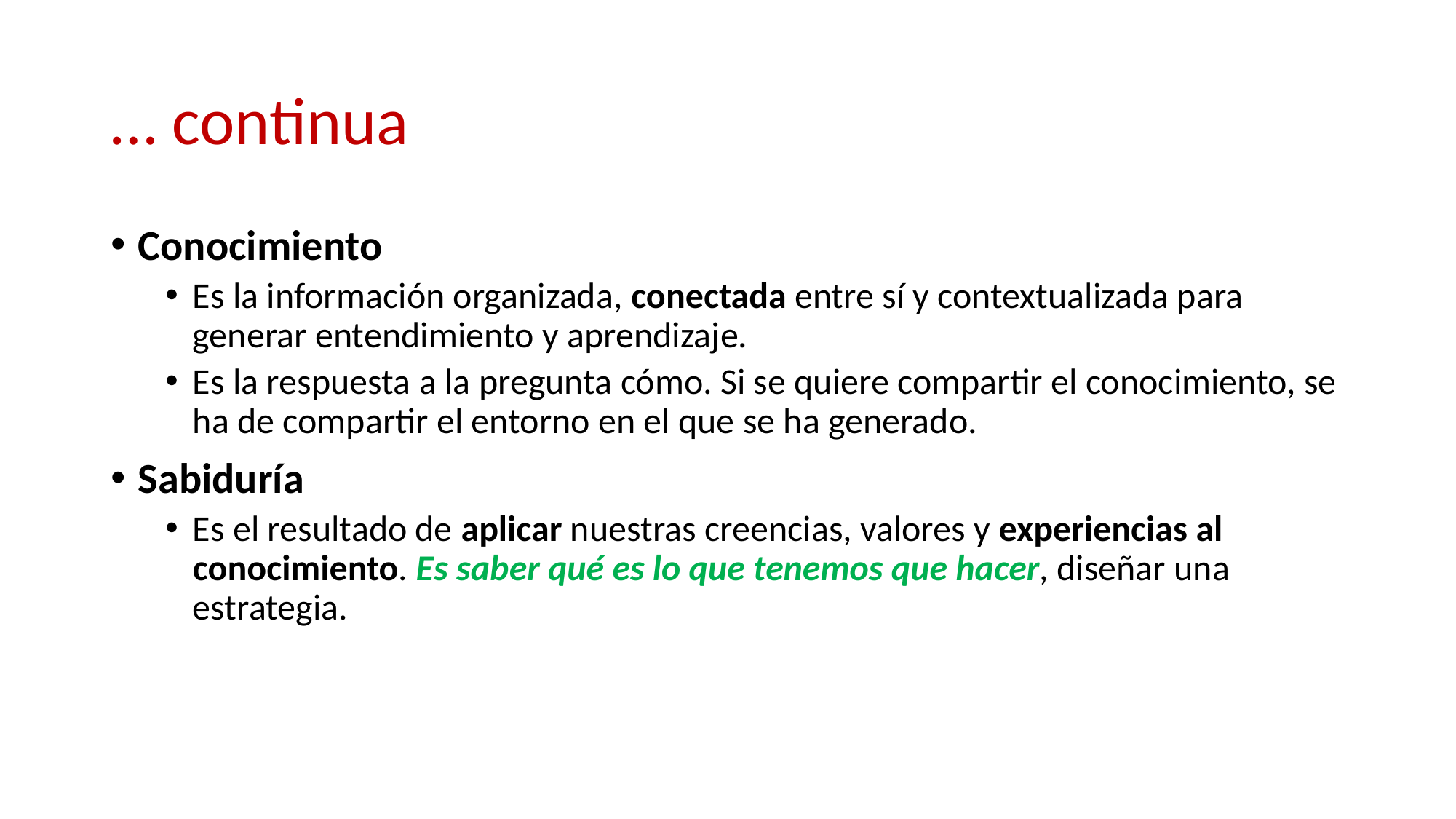

# … continua
Conocimiento
Es la información organizada, conectada entre sí y contextualizada para generar entendimiento y aprendizaje.
Es la respuesta a la pregunta cómo. Si se quiere compartir el conocimiento, se ha de compartir el entorno en el que se ha generado.
Sabiduría
Es el resultado de aplicar nuestras creencias, valores y experiencias al conocimiento. Es saber qué es lo que tenemos que hacer, diseñar una estrategia.